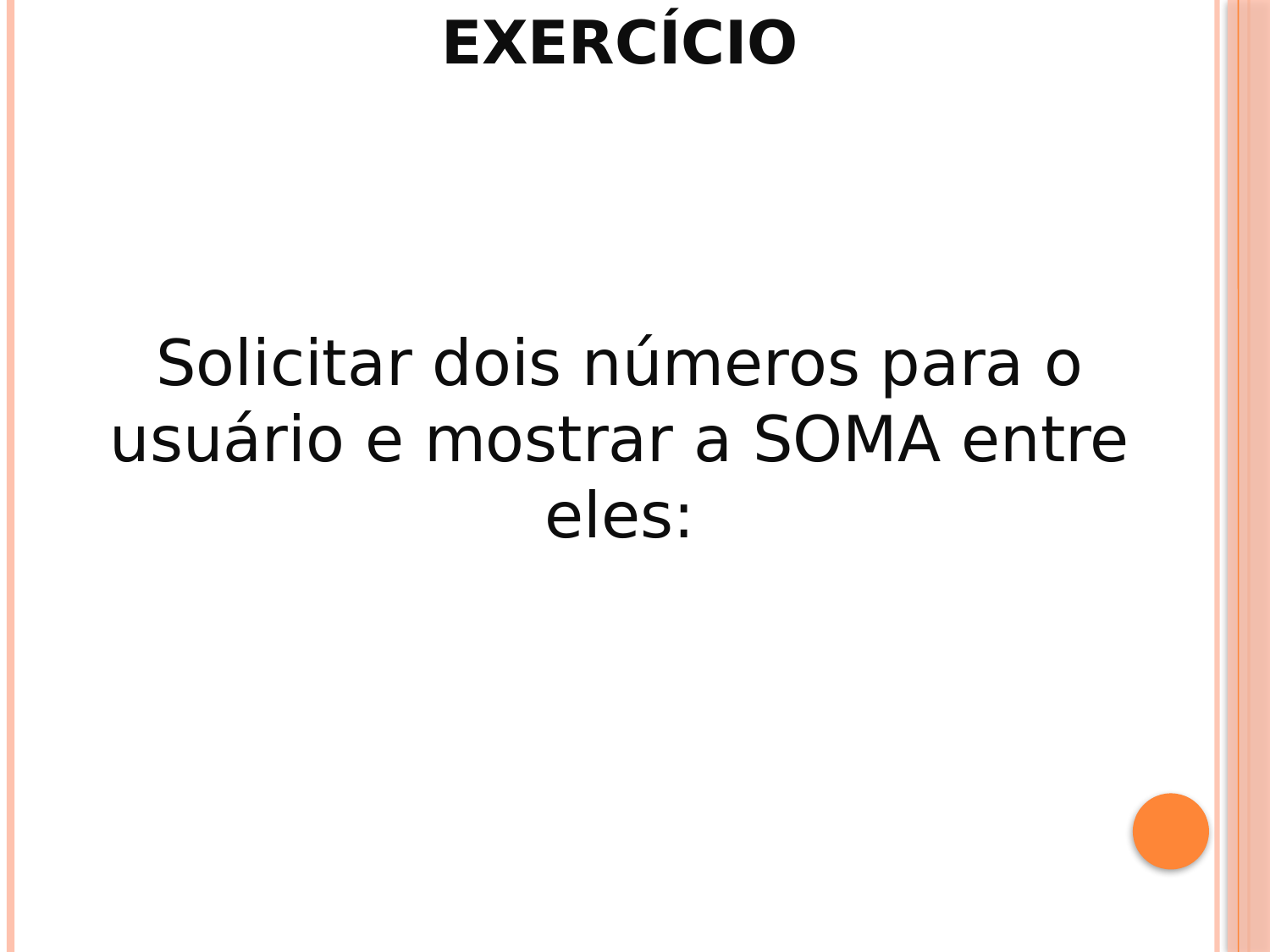

EXERCÍCIO
Solicitar dois números para o usuário e mostrar a SOMA entre eles: